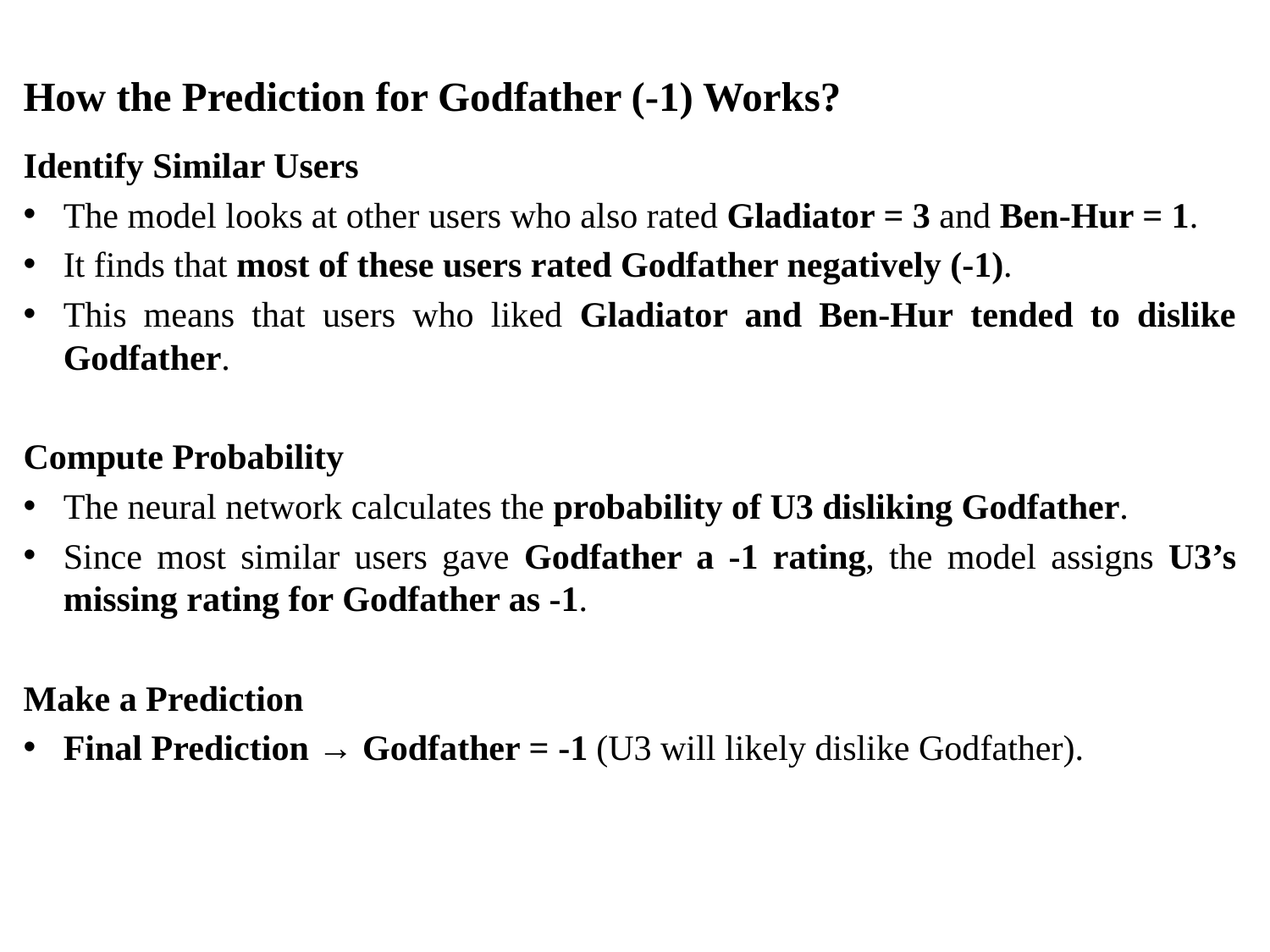

How the Prediction for Godfather (-1) Works?

Identify Similar Users
The model looks at other users who also rated Gladiator = 3 and Ben-Hur = 1.
It finds that most of these users rated Godfather negatively (-1).
This means that users who liked Gladiator and Ben-Hur tended to dislike Godfather.

Compute Probability
The neural network calculates the probability of U3 disliking Godfather.
Since most similar users gave Godfather a -1 rating, the model assigns U3’s missing rating for Godfather as -1.

Make a Prediction
Final Prediction → Godfather = -1 (U3 will likely dislike Godfather).